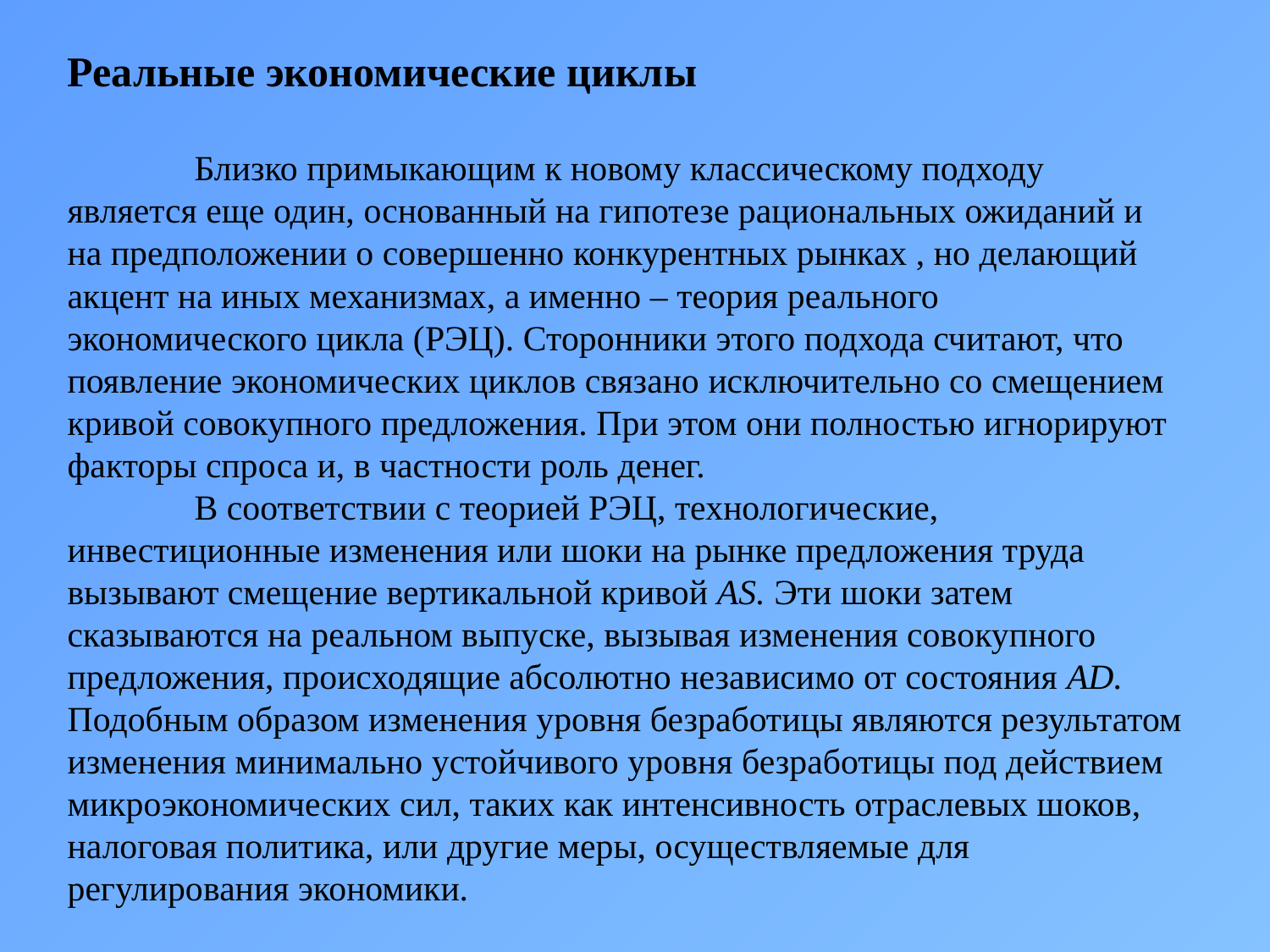

Реальные экономические циклы

	Близко примыкающим к новому классическому подходу является еще один, основанный на гипотезе рациональных ожиданий и на предположении о совершенно конкурентных рынках , но делающий акцент на иных механизмах, а именно – теория реального экономического цикла (РЭЦ). Сторонники этого подхода считают, что появление экономических циклов связано исключительно со смещением кривой совокупного предложения. При этом они полностью игнорируют факторы спроса и, в частности роль денег.
	В соответствии с теорией РЭЦ, технологические, инвестиционные изменения или шоки на рынке предложения труда вызывают смещение вертикальной кривой AS. Эти шоки затем сказываются на реальном выпуске, вызывая изменения совокупного предложения, происходящие абсолютно независимо от состояния AD. Подобным образом изменения уровня безработицы являются результатом изменения минимально устойчивого уровня безработицы под действием микроэкономических сил, таких как интенсивность отраслевых шоков, налоговая политика, или другие меры, осуществляемые для регулирования экономики.